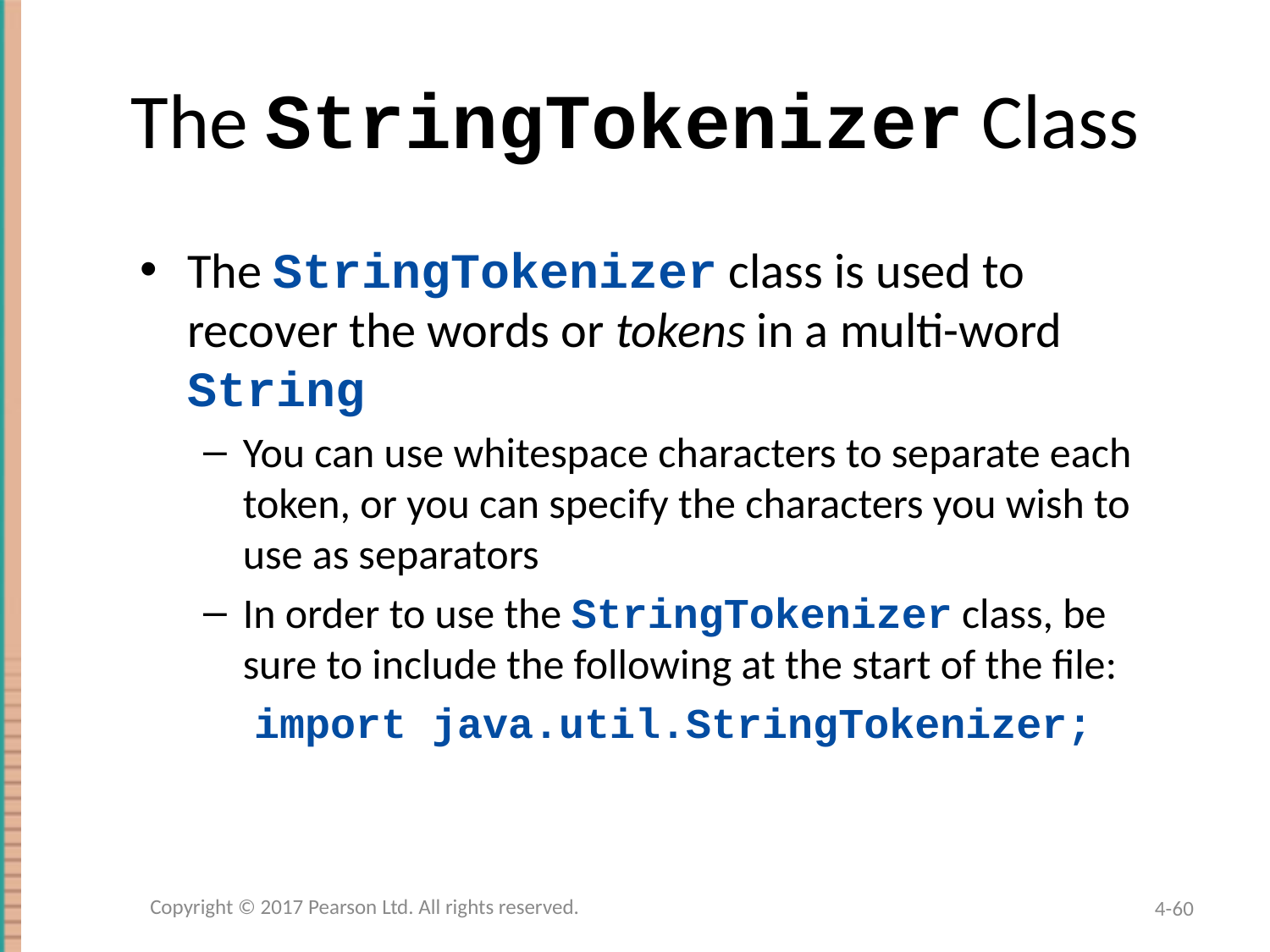

# The StringTokenizer Class
The StringTokenizer class is used to recover the words or tokens in a multi-word String
You can use whitespace characters to separate each token, or you can specify the characters you wish to use as separators
In order to use the StringTokenizer class, be sure to include the following at the start of the file:
  import java.util.StringTokenizer;
Copyright © 2017 Pearson Ltd. All rights reserved.
4-60